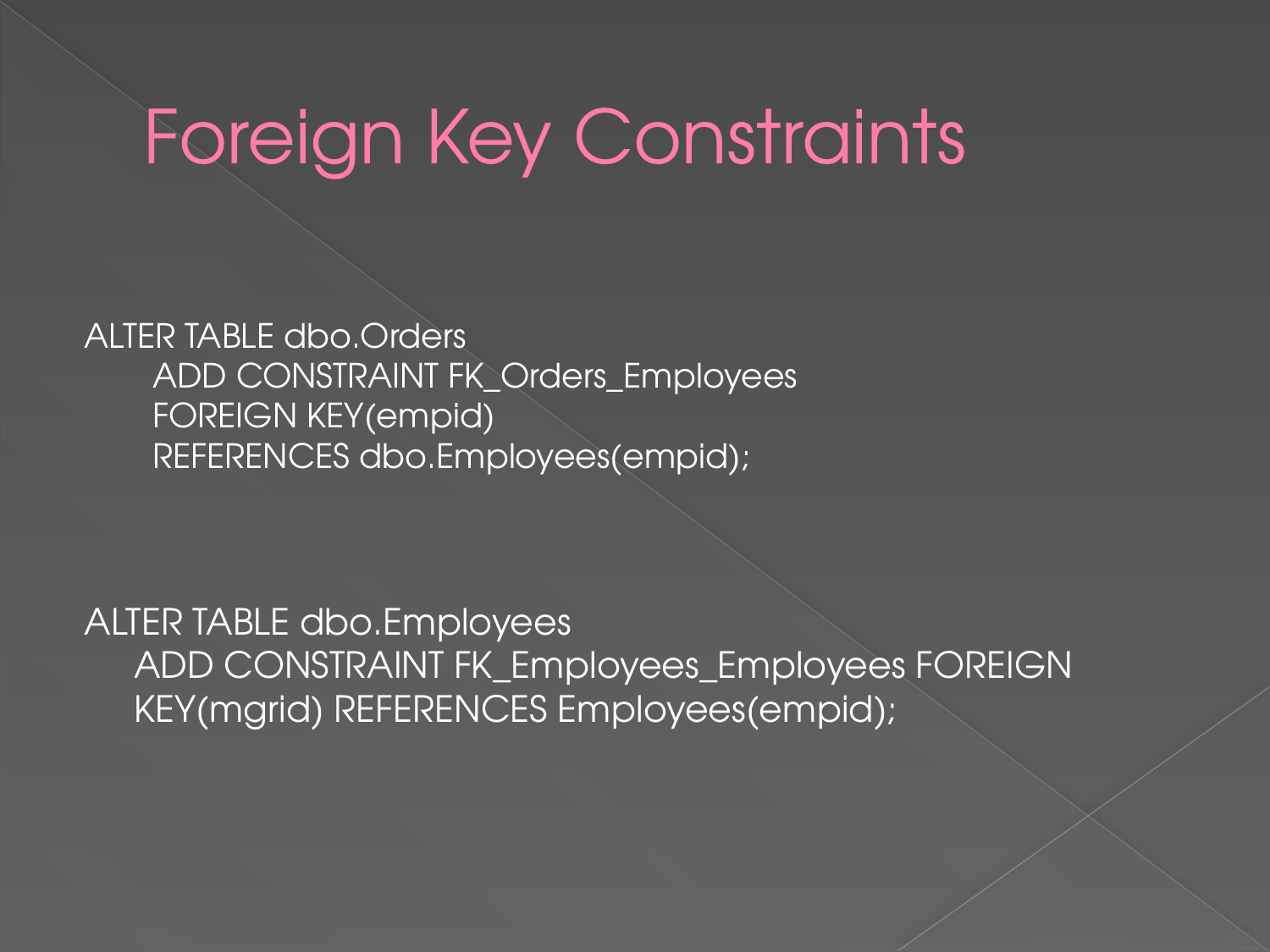

# Foreign Key Constraints

ALTER TABLE dbo.Orders
  ADD CONSTRAINT FK_Orders_Employees
  FOREIGN KEY(empid)
  REFERENCES dbo.Employees(empid);

ALTER TABLE dbo.Employees
ADD CONSTRAINT FK_Employees_Employees FOREIGN KEY(mgrid) REFERENCES Employees(empid);